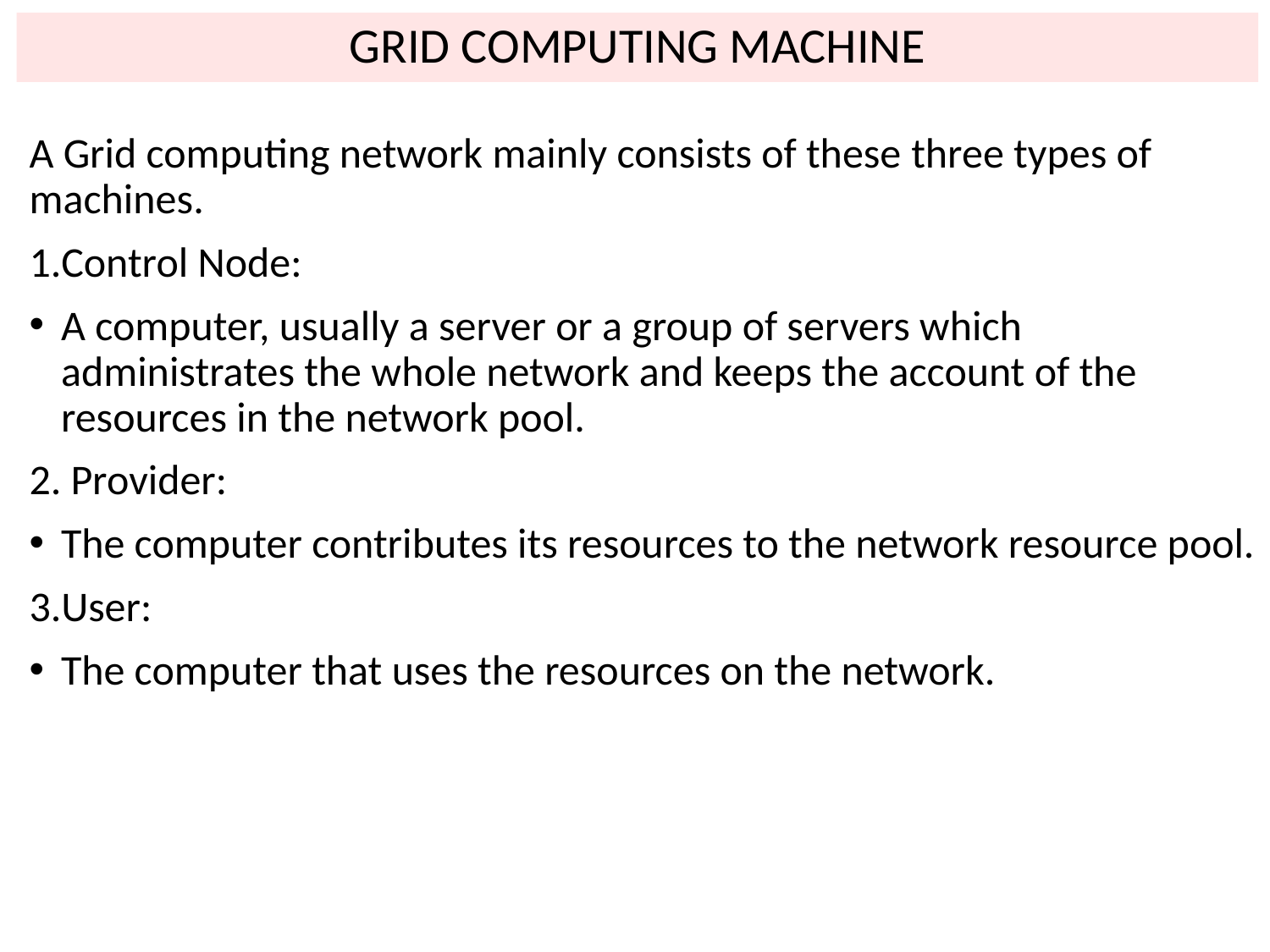

# GRID COMPUTING MACHINE
A Grid computing network mainly consists of these three types of machines.
1.Control Node:
A computer, usually a server or a group of servers which administrates the whole network and keeps the account of the resources in the network pool.
2. Provider:
The computer contributes its resources to the network resource pool.
3.User:
The computer that uses the resources on the network.